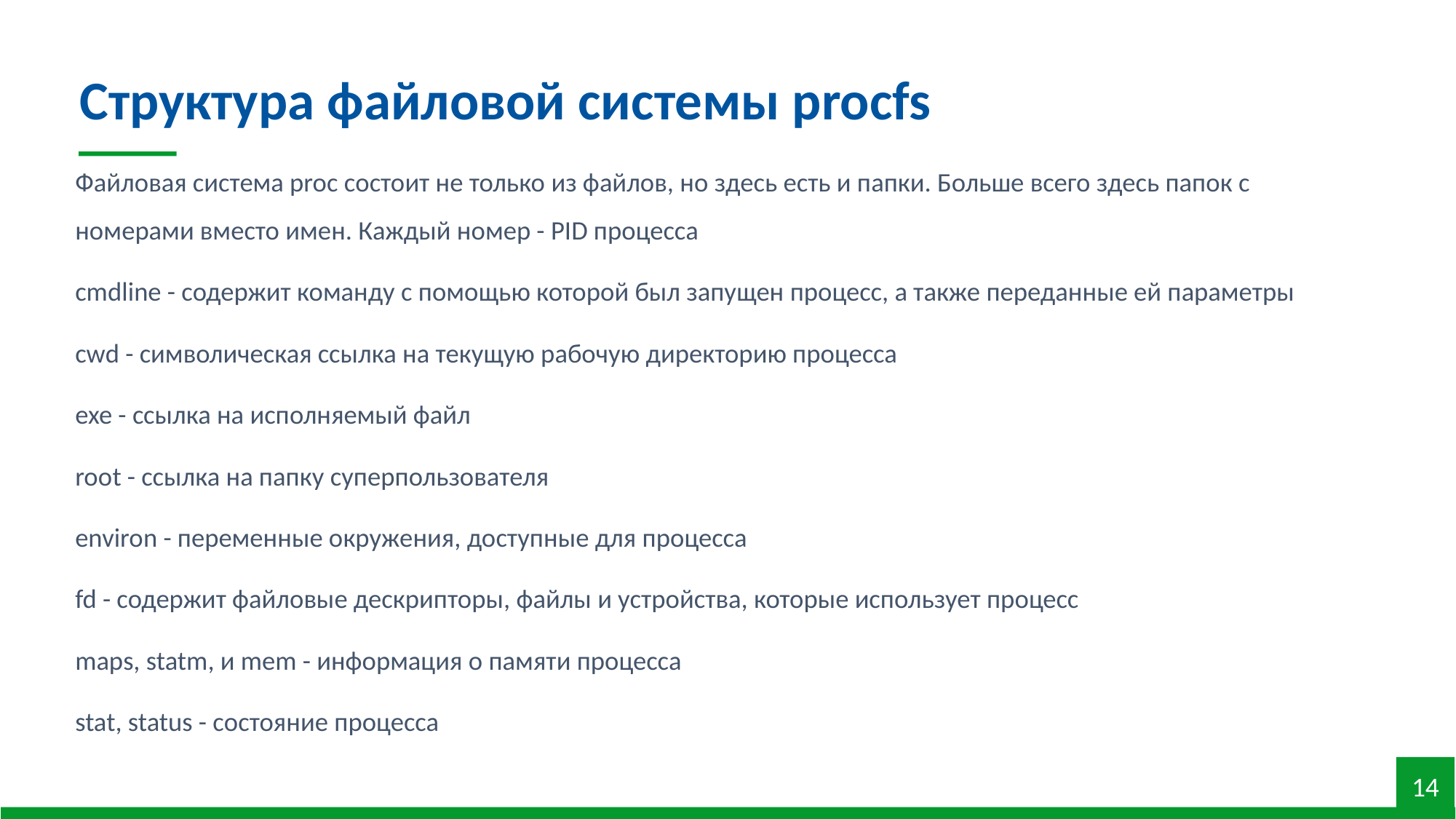

Структура файловой системы procfs
Файловая система proc состоит не только из файлов, но здесь есть и папки. Больше всего здесь папок с номерами вместо имен. Каждый номер - PID процесса
cmdline - содержит команду с помощью которой был запущен процесс, а также переданные ей параметры
cwd - символическая ссылка на текущую рабочую директорию процесса
exe - ссылка на исполняемый файл
root - ссылка на папку суперпользователя
environ - переменные окружения, доступные для процесса
fd - содержит файловые дескрипторы, файлы и устройства, которые использует процесс
maps, statm, и mem - информация о памяти процесса
stat, status - состояние процесса